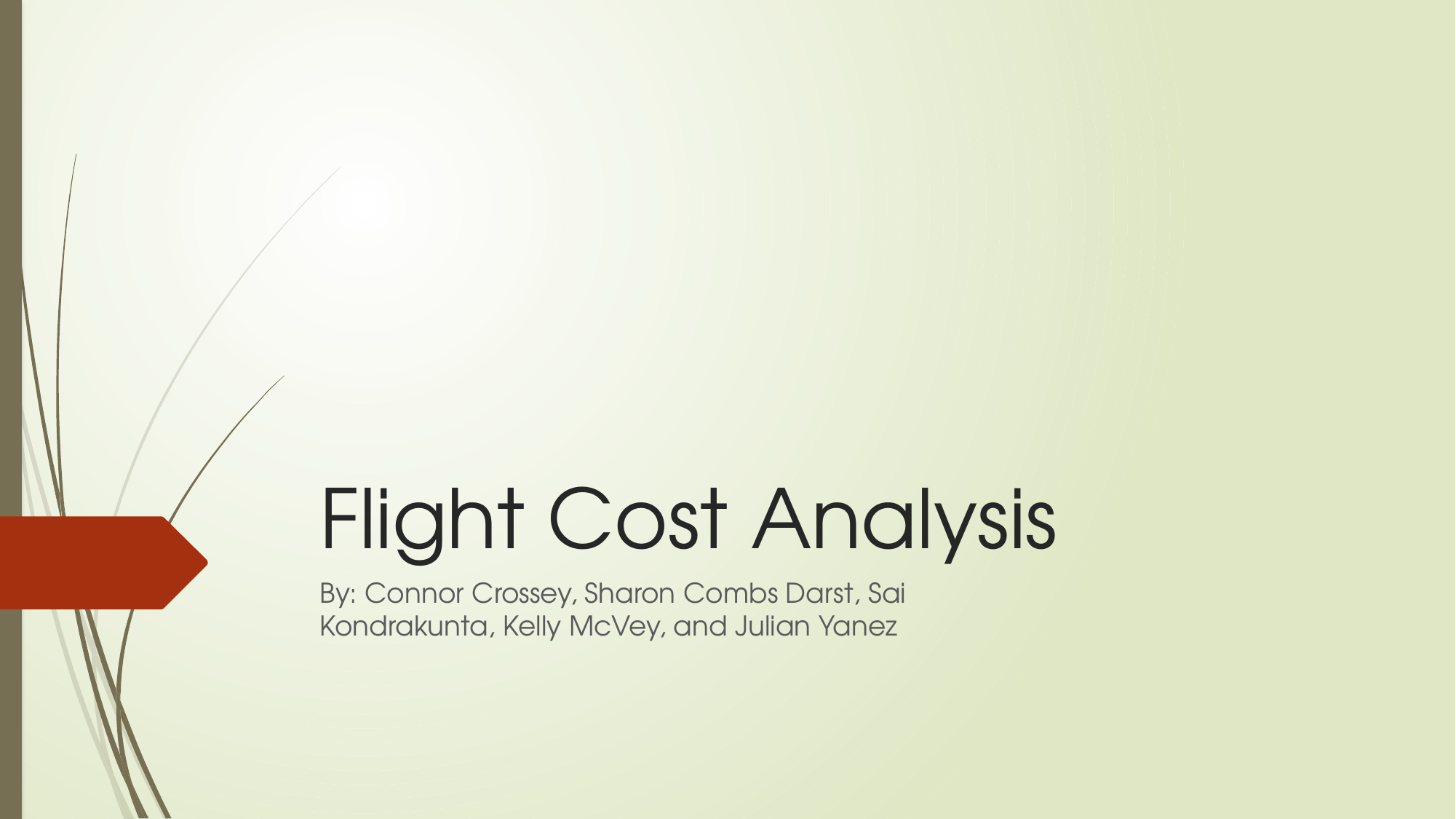

# Flight Cost Analysis
By: Connor Crossey, Sharon Combs Darst, Sai Kondrakunta, Kelly McVey, and Julian Yanez